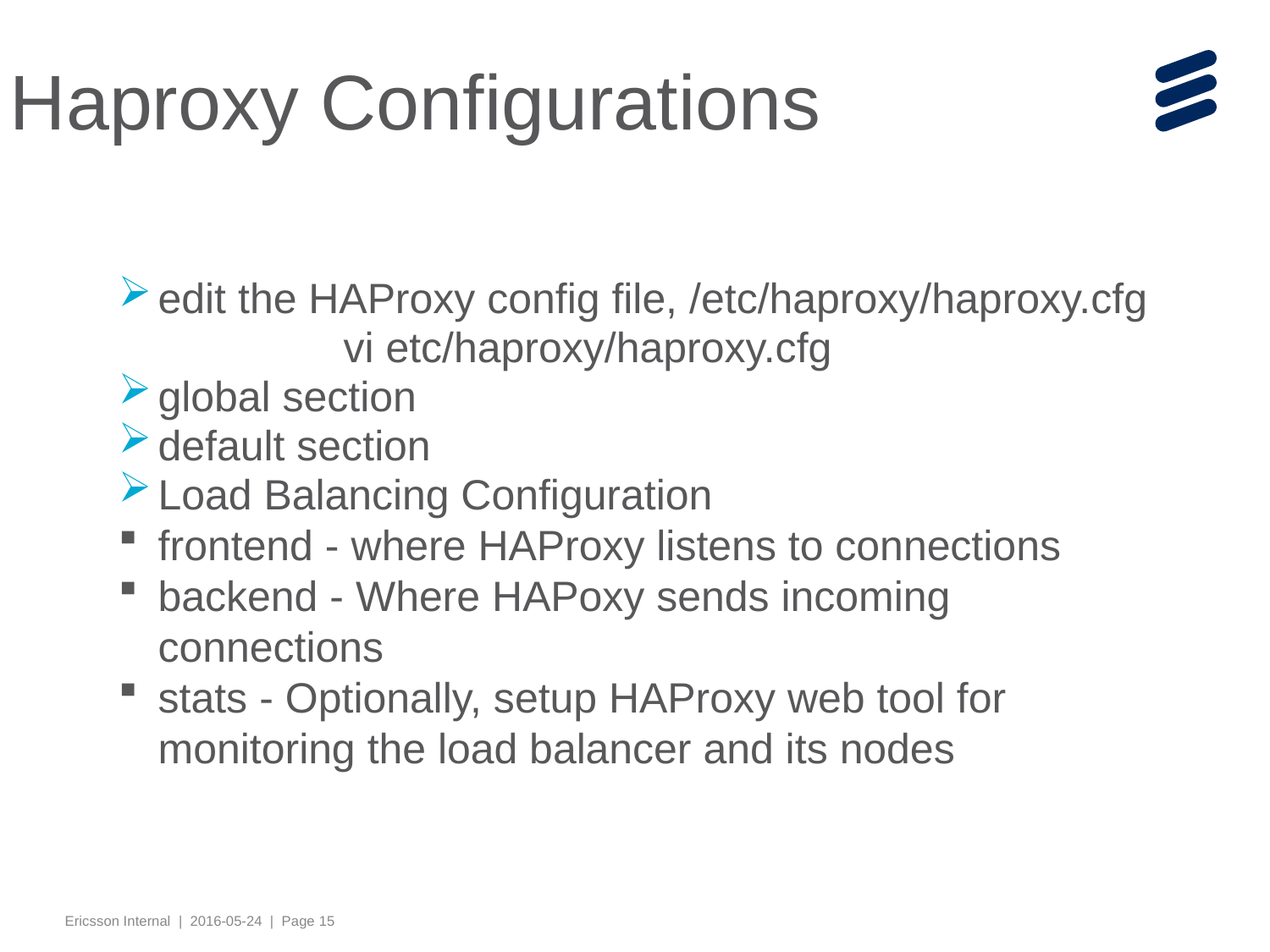

# Haproxy Configurations
edit the HAProxy config file, /etc/haproxy/haproxy.cfg
                   vi etc/haproxy/haproxy.cfg
global section
default section
Load Balancing Configuration
frontend - where HAProxy listens to connections
backend - Where HAPoxy sends incoming connections
stats - Optionally, setup HAProxy web tool for monitoring the load balancer and its nodes